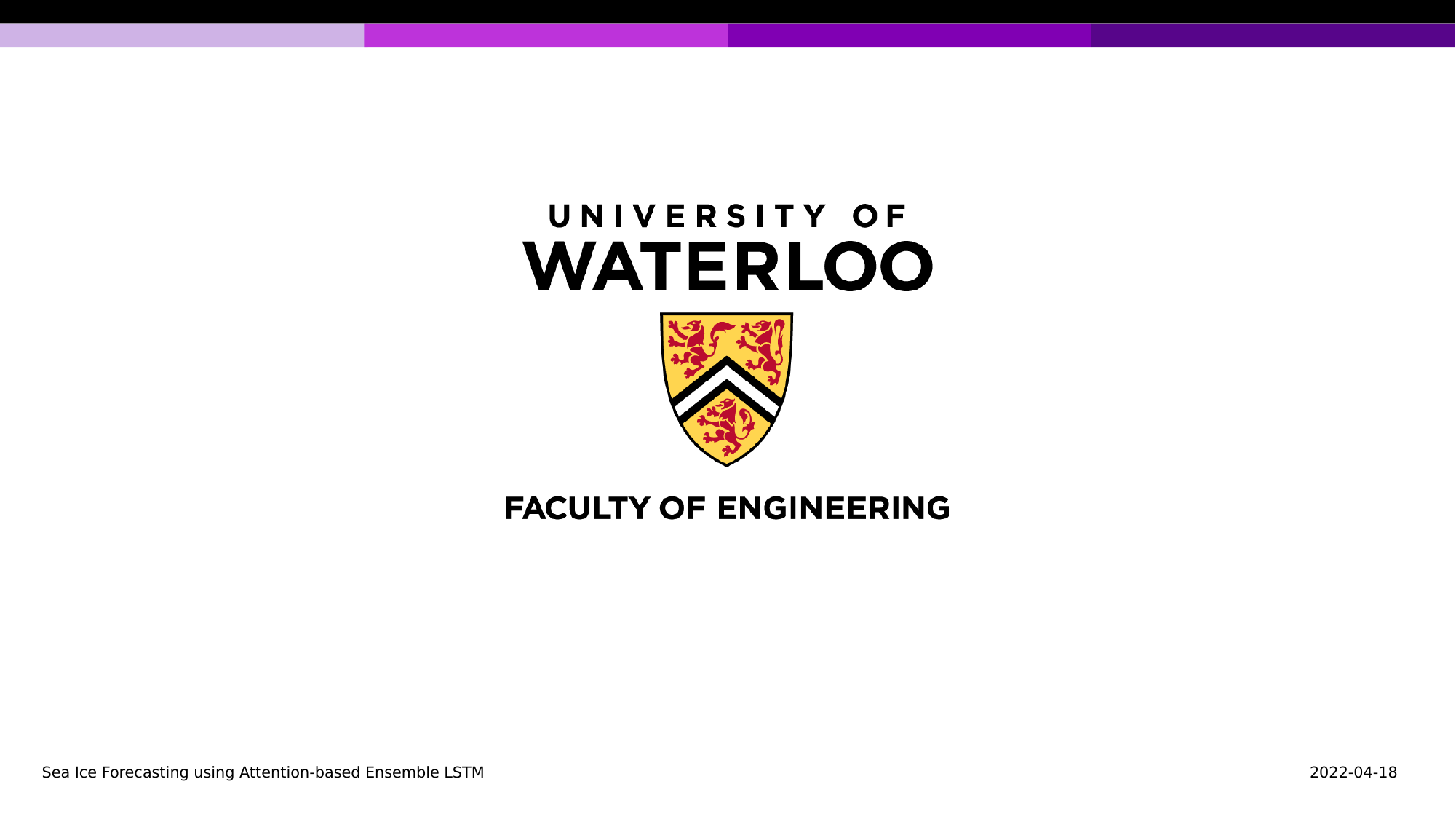

#
Sea Ice Forecasting using Attention-based Ensemble LSTM
2022-04-18